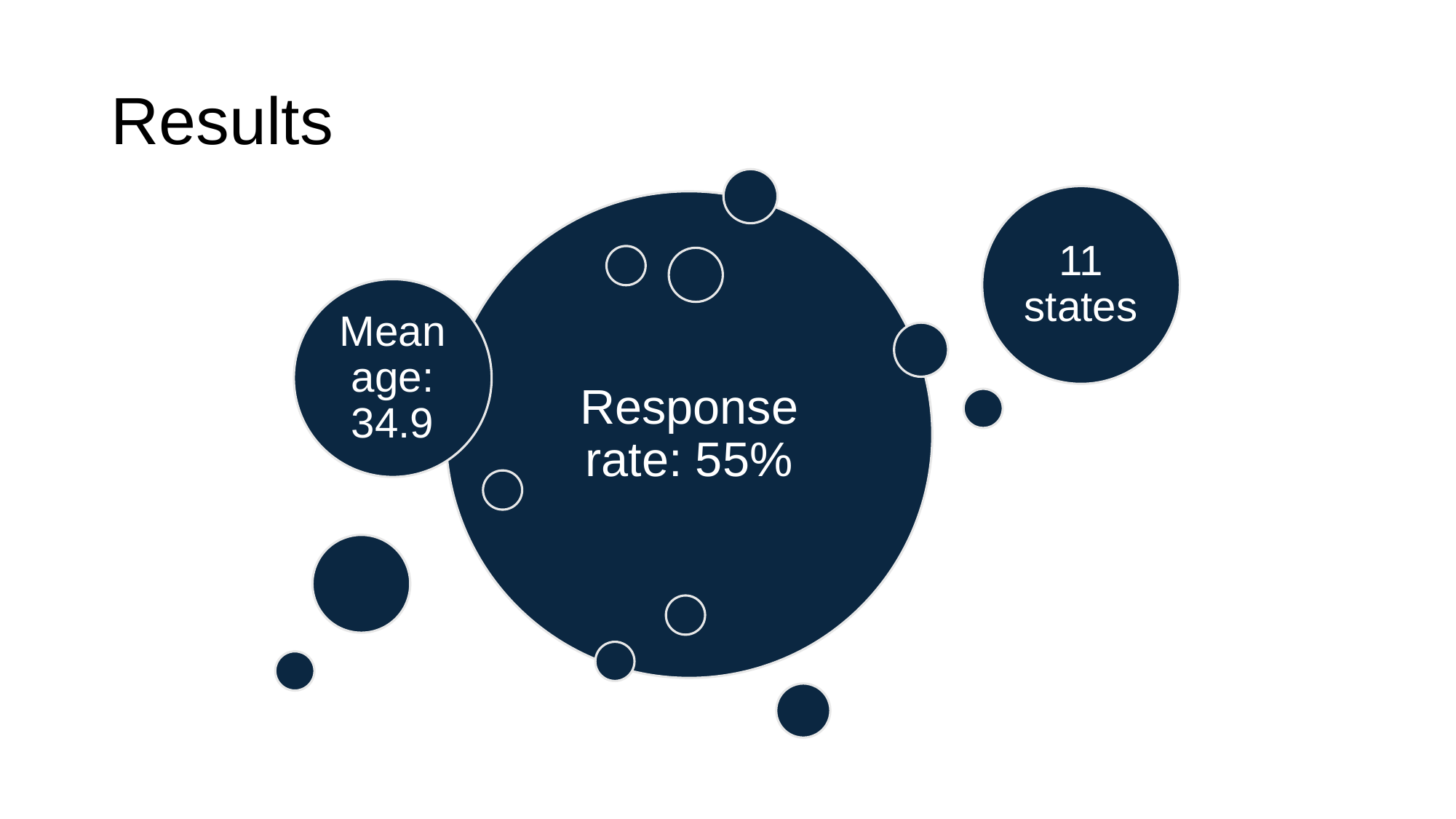

# Results

11 states

Response rate: 55%

Mean age: 34.9